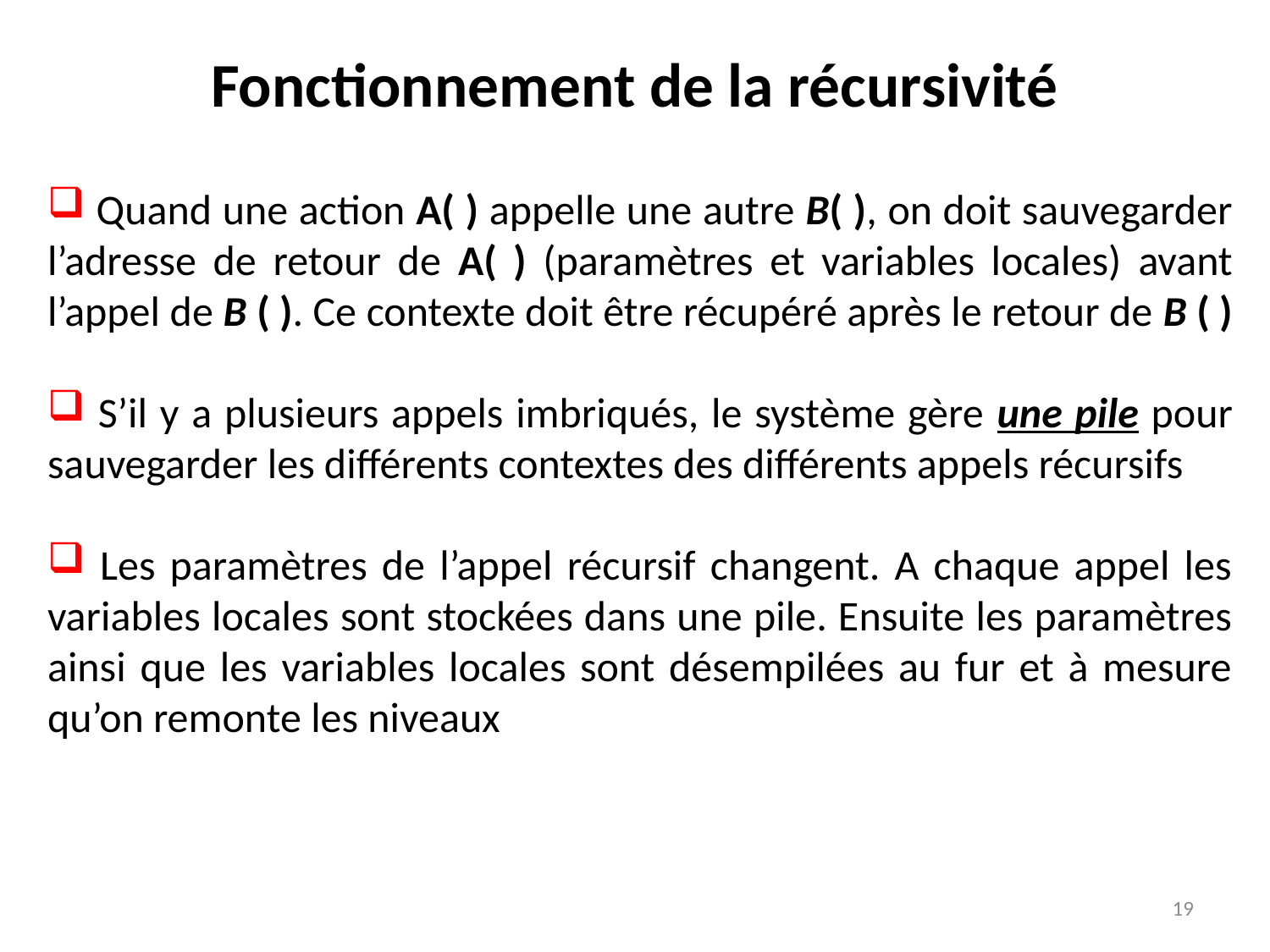

# Fonctionnement de la récursivité
 Quand une action A( ) appelle une autre B( ), on doit sauvegarder l’adresse de retour de A( ) (paramètres et variables locales) avant l’appel de B ( ). Ce contexte doit être récupéré après le retour de B ( )

 S’il y a plusieurs appels imbriqués, le système gère une pile pour sauvegarder les différents contextes des différents appels récursifs

 Les paramètres de l’appel récursif changent. A chaque appel les variables locales sont stockées dans une pile. Ensuite les paramètres ainsi que les variables locales sont désempilées au fur et à mesure qu’on remonte les niveaux
19